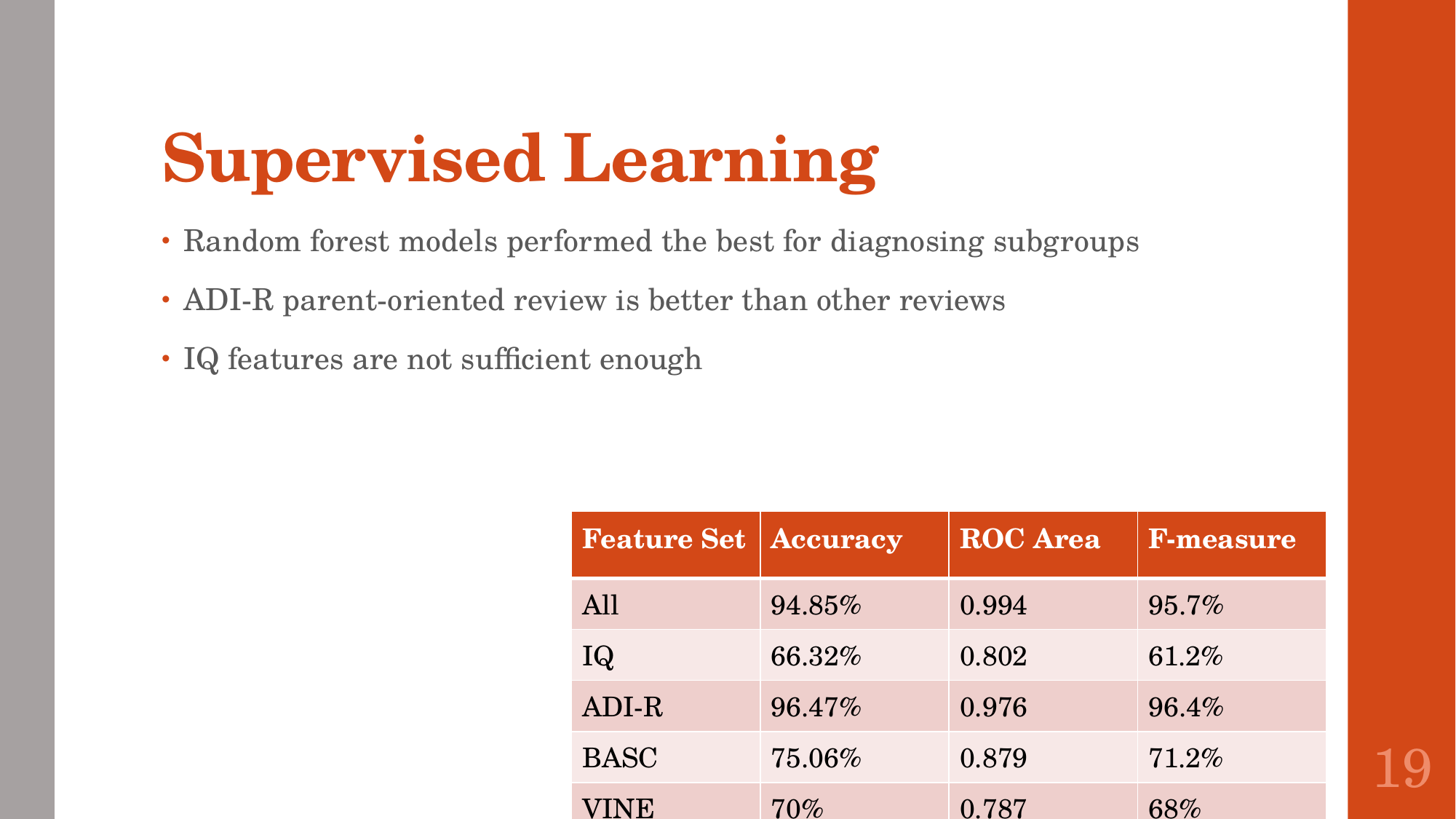

# Supervised Learning
Random forest models performed the best for diagnosing subgroups
ADI-R parent-oriented review is better than other reviews
IQ features are not sufficient enough
| Feature Set | Accuracy | ROC Area | F-measure |
| --- | --- | --- | --- |
| All | 94.85% | 0.994 | 95.7% |
| IQ | 66.32% | 0.802 | 61.2% |
| ADI-R | 96.47% | 0.976 | 96.4% |
| BASC | 75.06% | 0.879 | 71.2% |
| VINE | 70% | 0.787 | 68% |
19